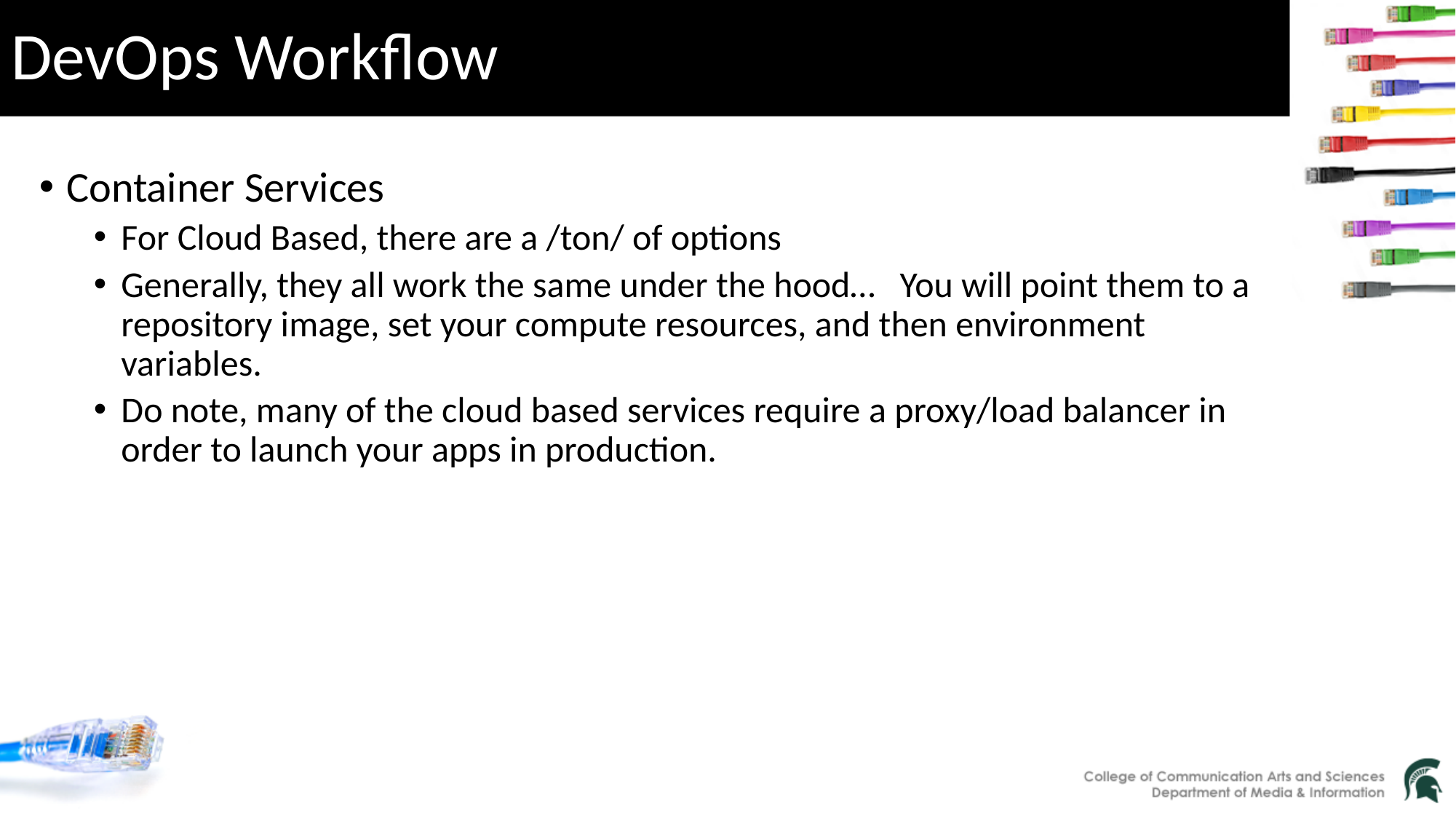

# DevOps Workflow
Container Services
For Cloud Based, there are a /ton/ of options
Generally, they all work the same under the hood…   You will point them to a repository image, set your compute resources, and then environment variables.
Do note, many of the cloud based services require a proxy/load balancer in order to launch your apps in production.